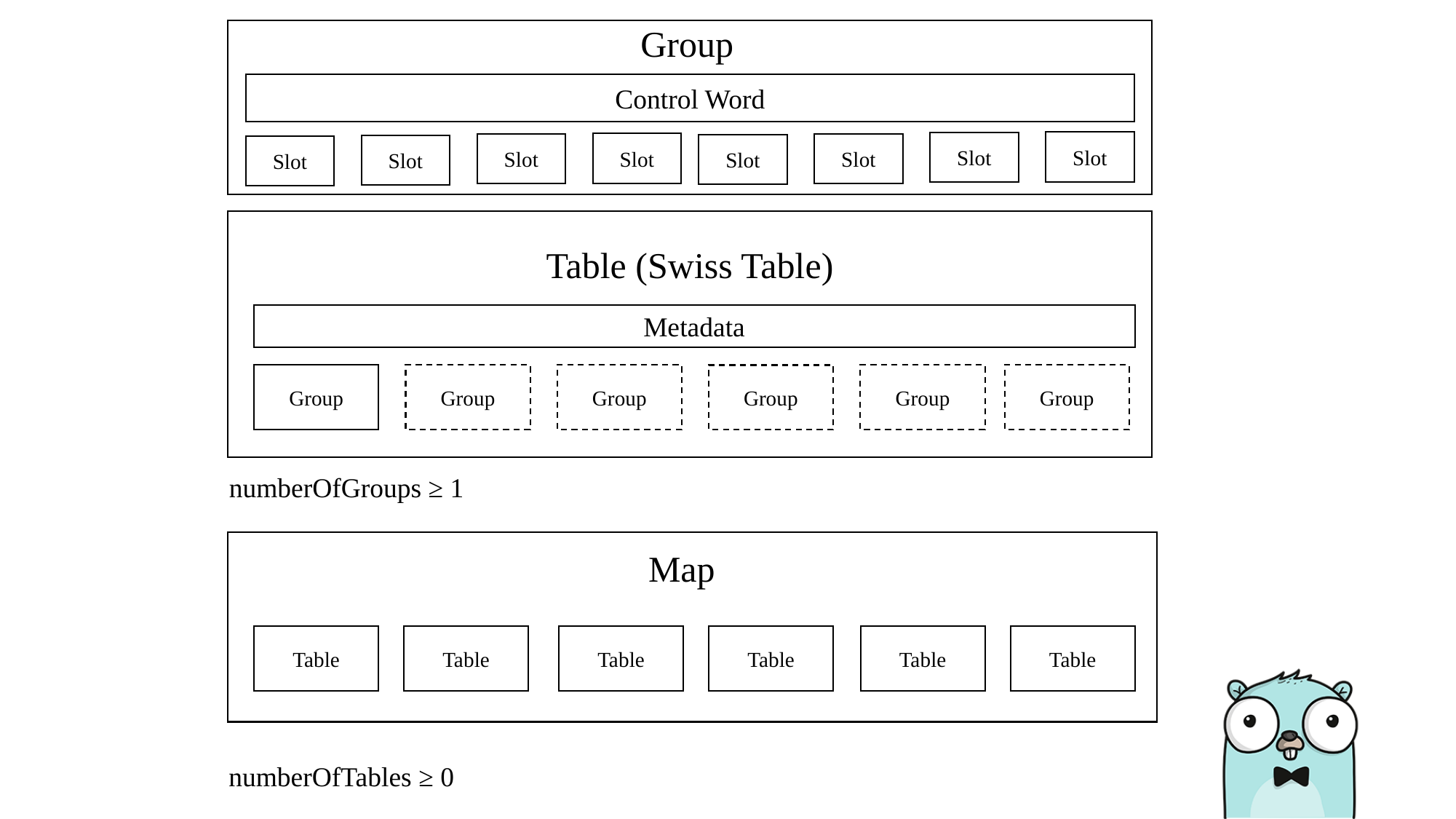

Group

Control Word
Slot
Slot
Slot
Slot
Slot
Slot
Slot
Slot

Table (Swiss Table)
Metadata
Group
Group
Group
Group
Group
Group
numberOfGroups ≥ 1

Map
Table
Table
Table
Table
Table
Table
numberOfTables ≥ 0